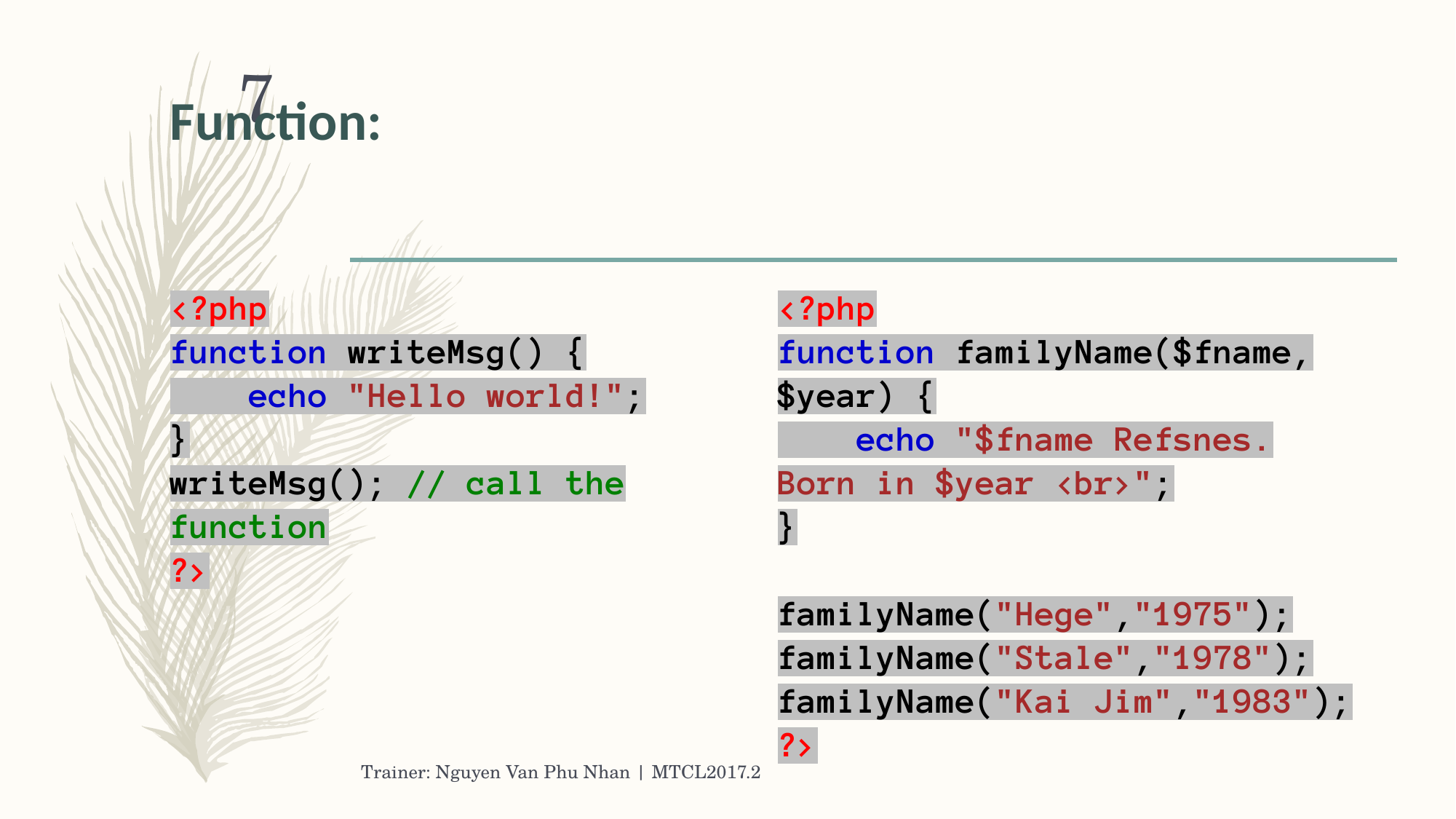

Function:
7
<?php
function writeMsg() {
    echo "Hello world!";
}
writeMsg(); // call the function
?>
<?php
function familyName($fname, $year) {
    echo "$fname Refsnes. Born in $year <br>";
}
familyName("Hege","1975");
familyName("Stale","1978");
familyName("Kai Jim","1983");
?>
Trainer: Nguyen Van Phu Nhan | MTCL2017.2